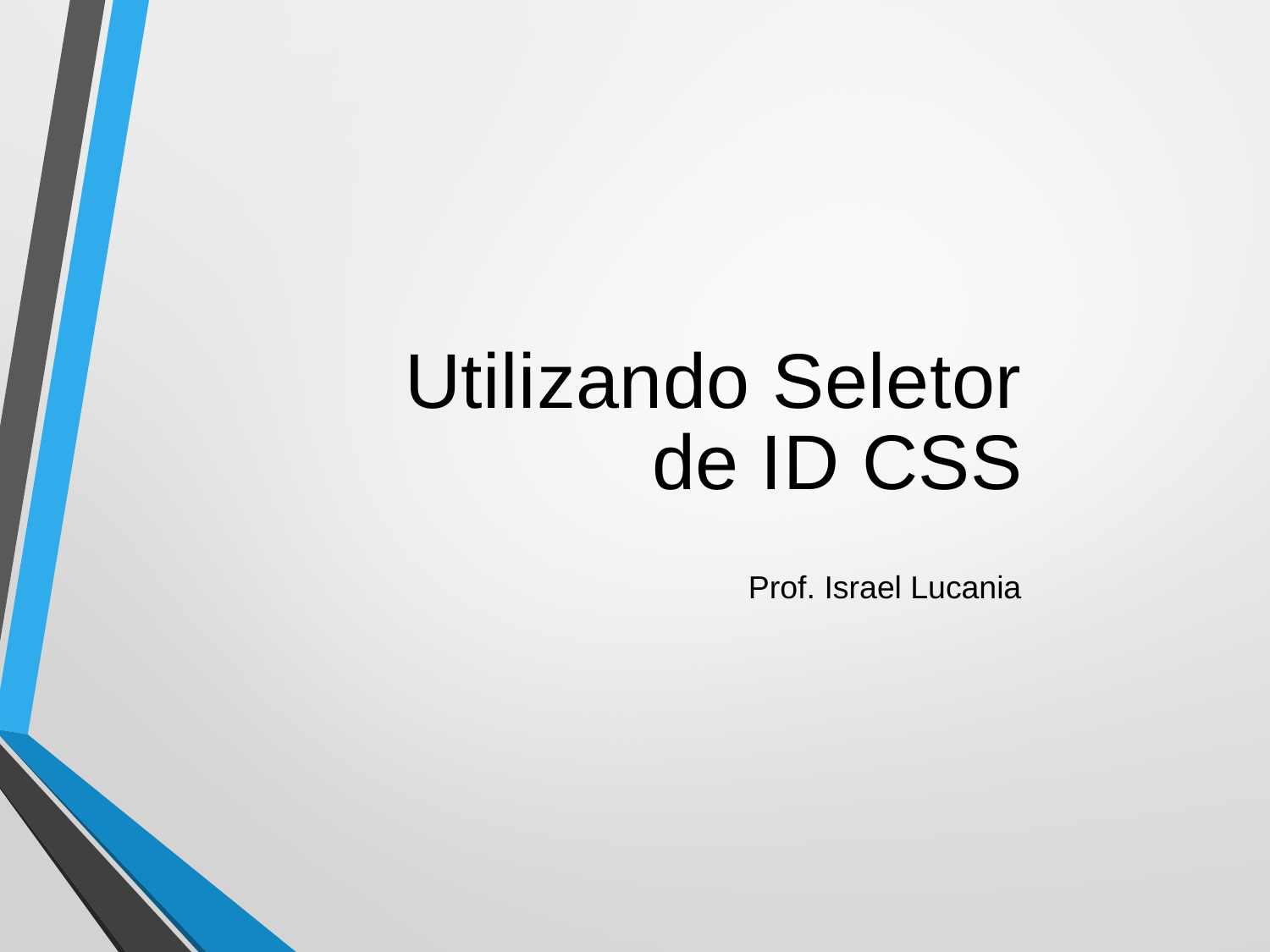

Utilizando Seletor de ID CSS
Prof. Israel Lucania